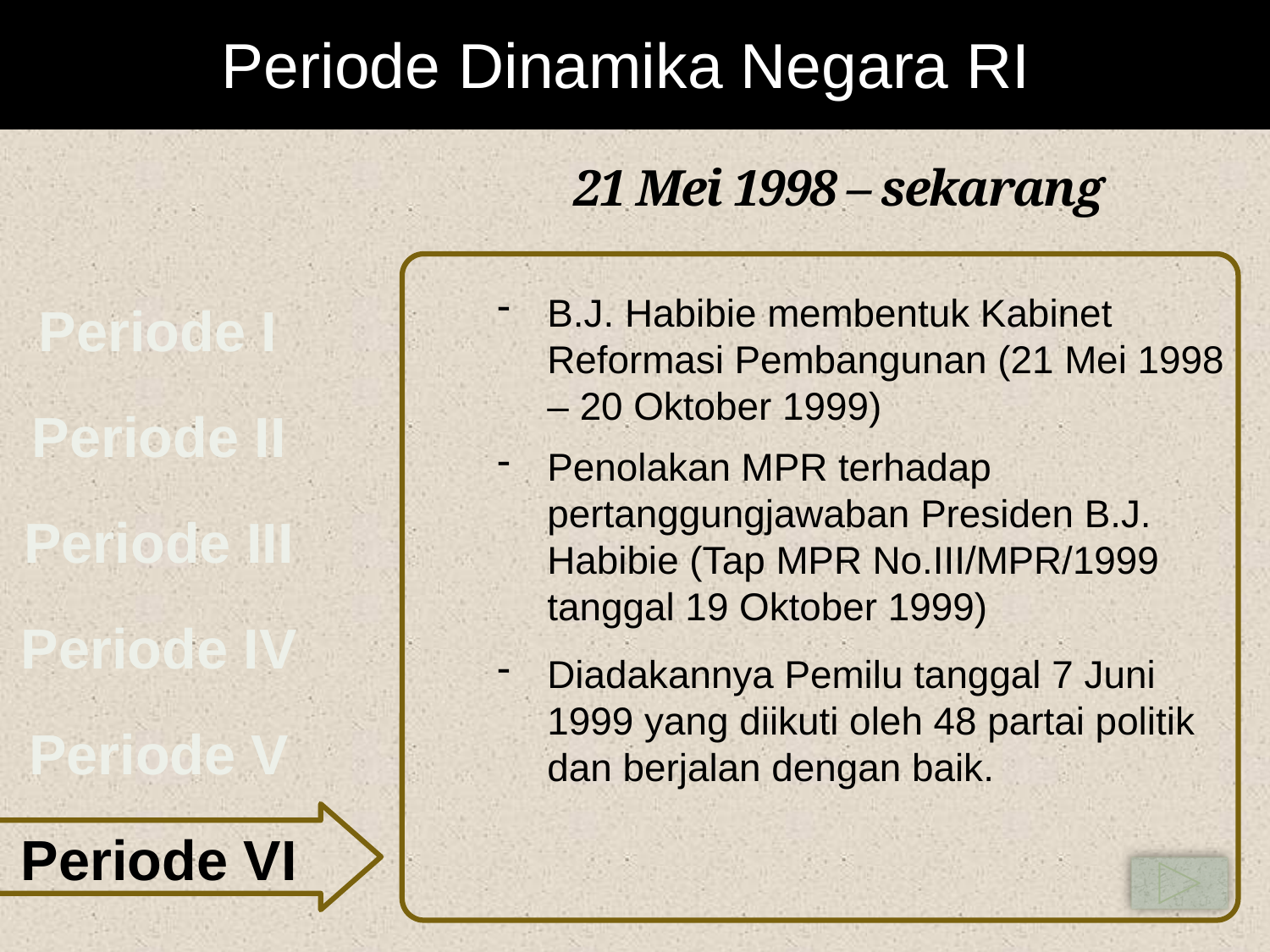

Periode Dinamika Negara RI

# 21 Mei 1998 – sekarang

Periode I

B.J. Habibie membentuk Kabinet Reformasi Pembangunan (21 Mei 1998 – 20 Oktober 1999)

Periode II

Periode III

Penolakan MPR terhadap pertanggungjawaban Presiden B.J. Habibie (Tap MPR No.III/MPR/1999 tanggal 19 Oktober 1999)

Periode IV

Periode V
Diadakannya Pemilu tanggal 7 Juni 1999 yang diikuti oleh 48 partai politik dan berjalan dengan baik.

Periode VI